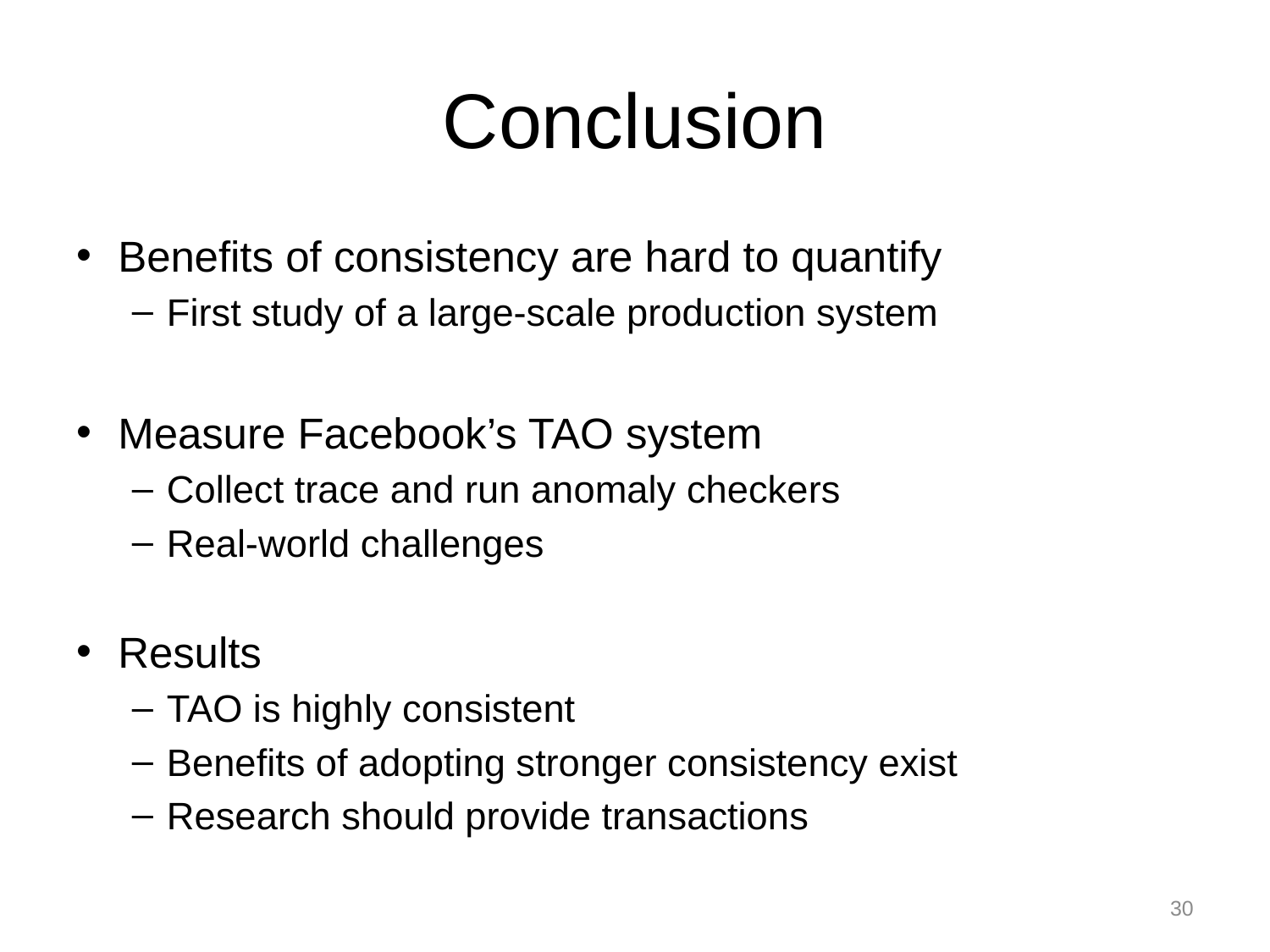

# Conclusion
Benefits of consistency are hard to quantify
First study of a large-scale production system

Measure Facebook’s TAO system
Collect trace and run anomaly checkers
Real-world challenges

Results
TAO is highly consistent
Benefits of adopting stronger consistency exist
Research should provide transactions
30